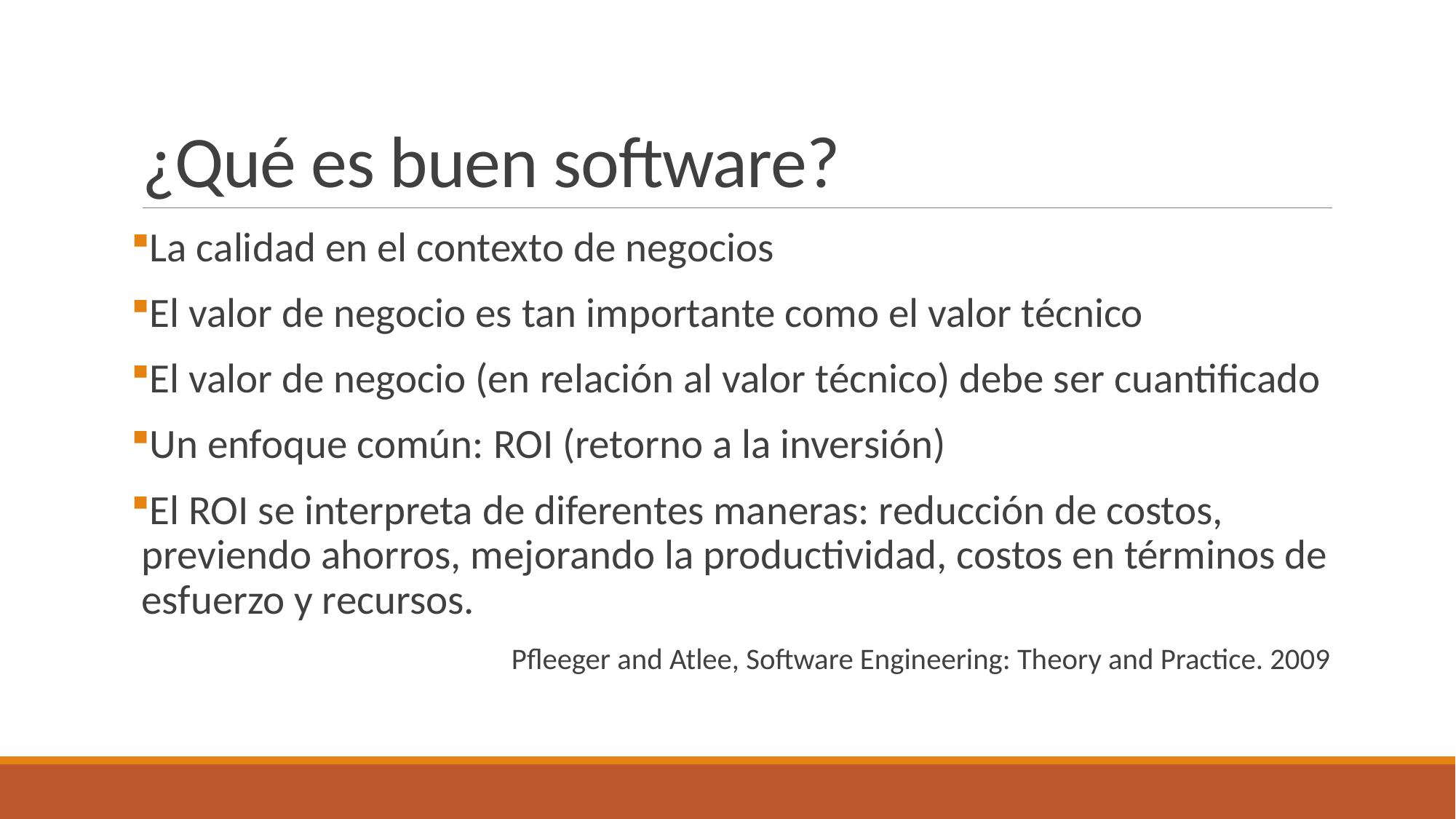

# ¿Qué es buen software?
La calidad en el contexto de negocios
El valor de negocio es tan importante como el valor técnico
El valor de negocio (en relación al valor técnico) debe ser cuantificado
Un enfoque común: ROI (retorno a la inversión)
El ROI se interpreta de diferentes maneras: reducción de costos, previendo ahorros, mejorando la productividad, costos en términos de esfuerzo y recursos.
Pfleeger and Atlee, Software Engineering: Theory and Practice. 2009